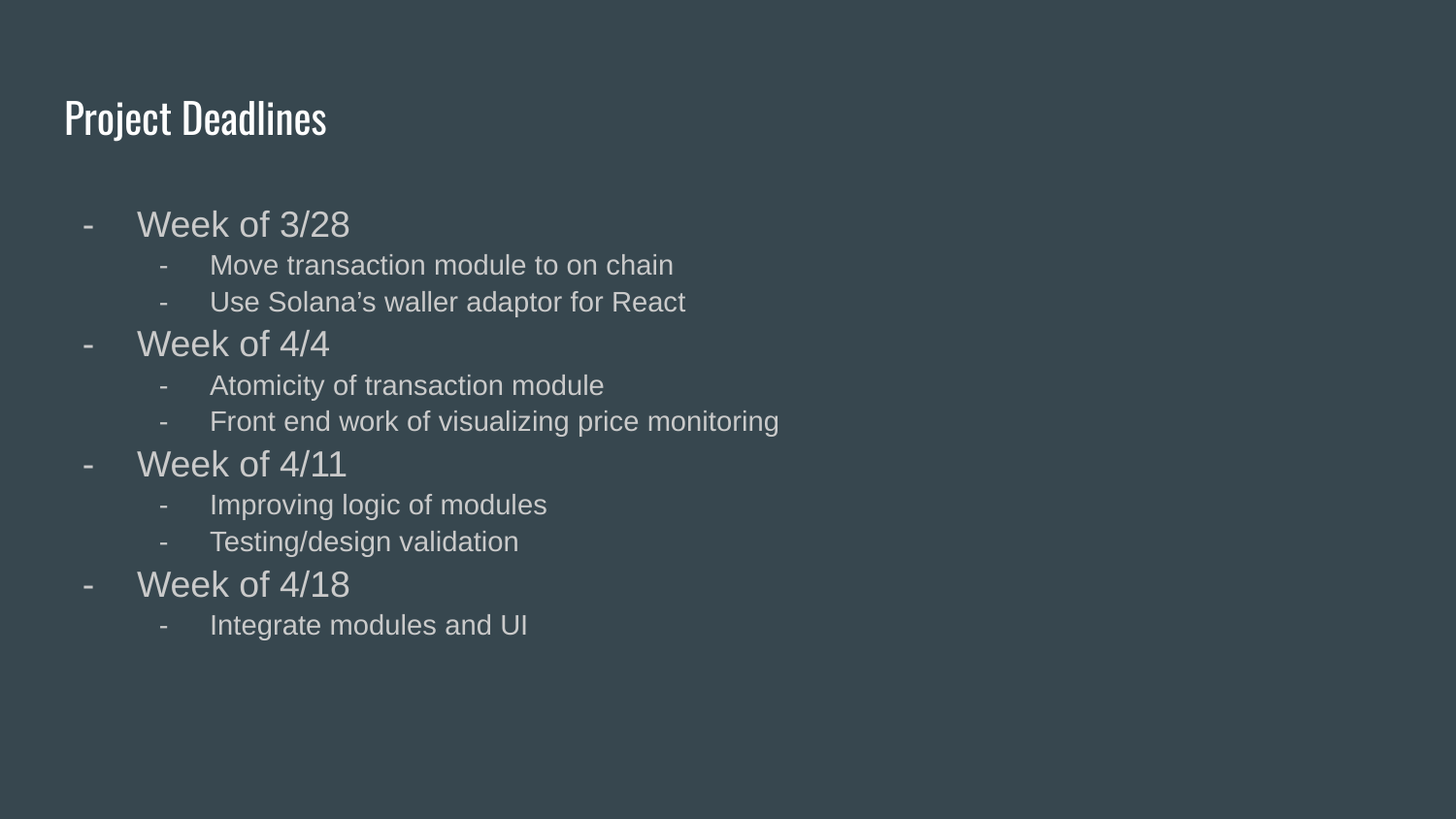

# Project Deadlines
Week of 3/28
Move transaction module to on chain
Use Solana’s waller adaptor for React
Week of 4/4
Atomicity of transaction module
Front end work of visualizing price monitoring
Week of 4/11
Improving logic of modules
Testing/design validation
Week of 4/18
Integrate modules and UI